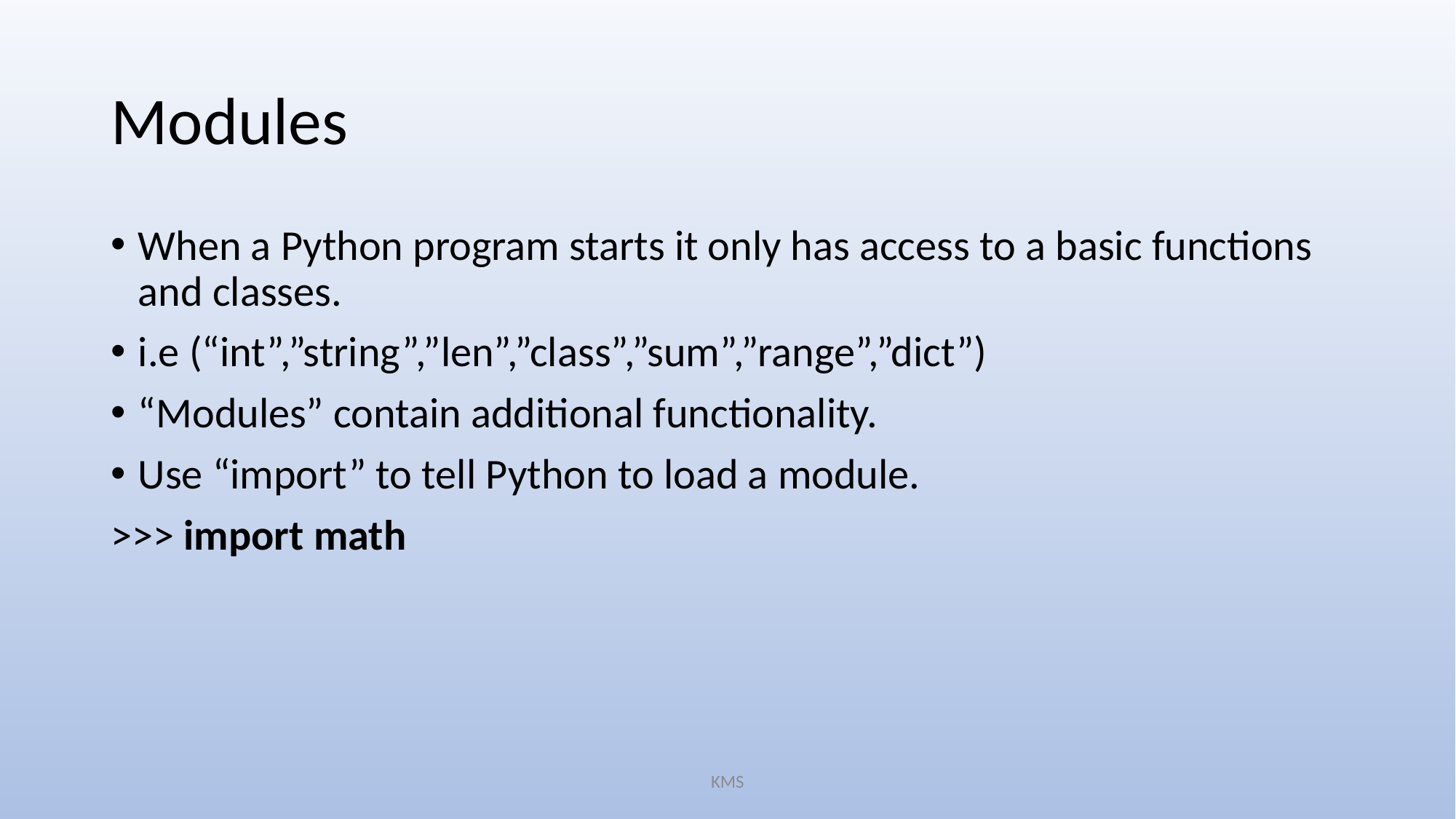

# Modules
When a Python program starts it only has access to a basic functions and classes.
i.e (“int”,”string”,”len”,”class”,”sum”,”range”,”dict”)
“Modules” contain additional functionality.
Use “import” to tell Python to load a module.
>>> import math
KMS